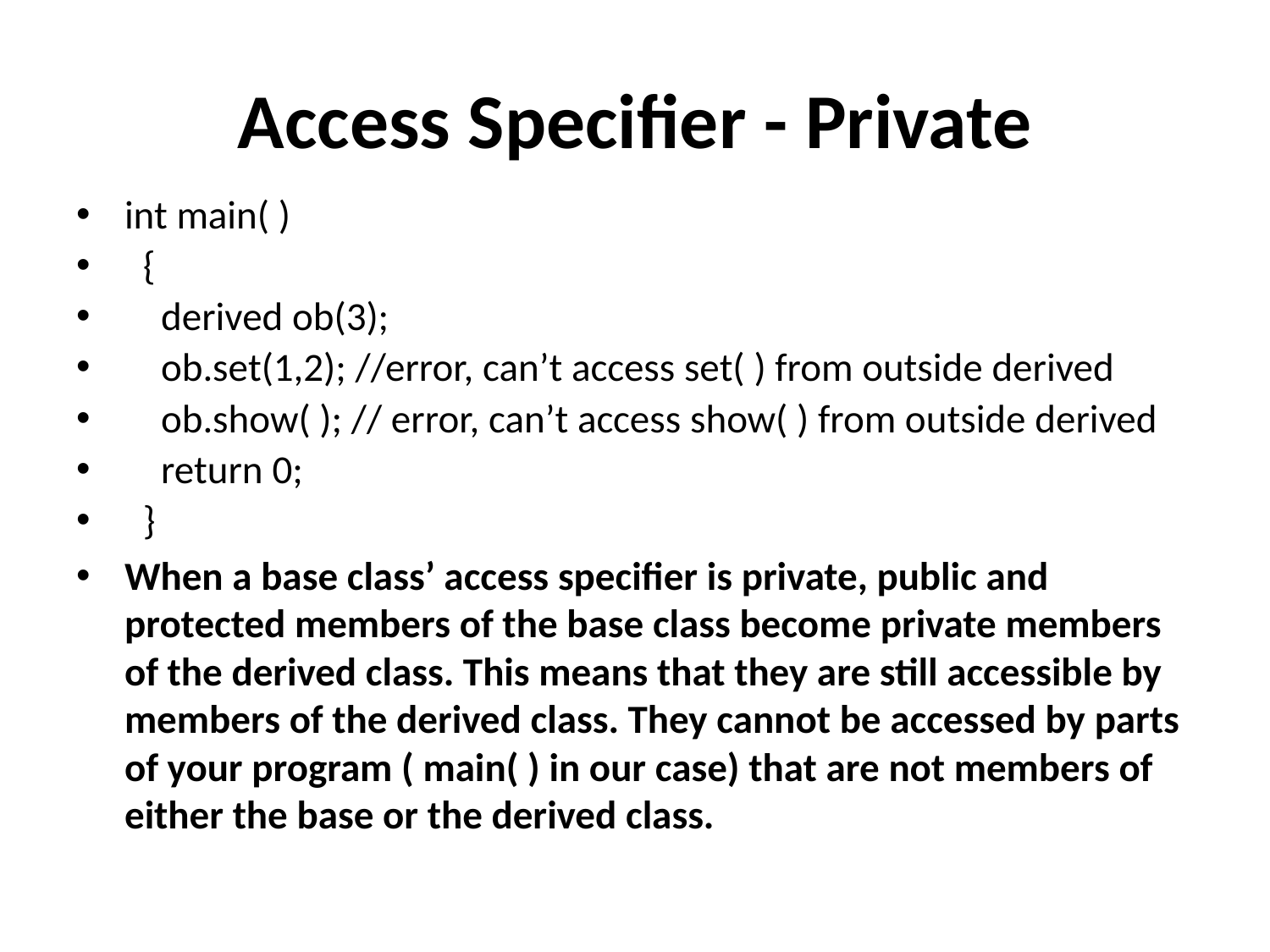

# Access Specifier - Private
int main( )
  {
    derived ob(3);
    ob.set(1,2); //error, can’t access set( ) from outside derived
    ob.show( ); // error, can’t access show( ) from outside derived
    return 0;
  }
When a base class’ access specifier is private, public and protected members of the base class become private members of the derived class. This means that they are still accessible by members of the derived class. They cannot be accessed by parts of your program ( main( ) in our case) that are not members of either the base or the derived class.